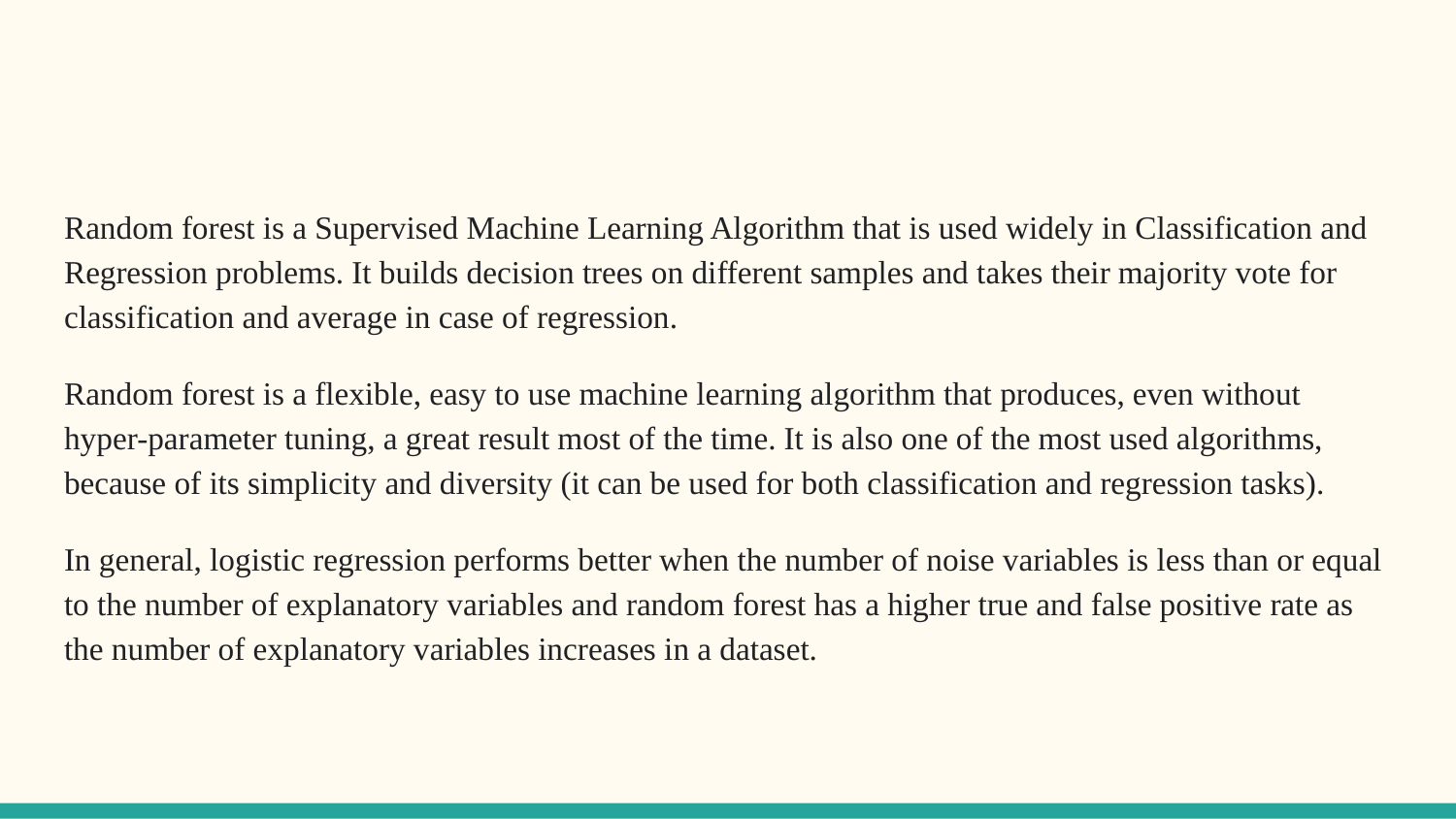

#
Random forest is a Supervised Machine Learning Algorithm that is used widely in Classification and Regression problems. It builds decision trees on different samples and takes their majority vote for classification and average in case of regression.
Random forest is a flexible, easy to use machine learning algorithm that produces, even without hyper-parameter tuning, a great result most of the time. It is also one of the most used algorithms, because of its simplicity and diversity (it can be used for both classification and regression tasks).
In general, logistic regression performs better when the number of noise variables is less than or equal to the number of explanatory variables and random forest has a higher true and false positive rate as the number of explanatory variables increases in a dataset.